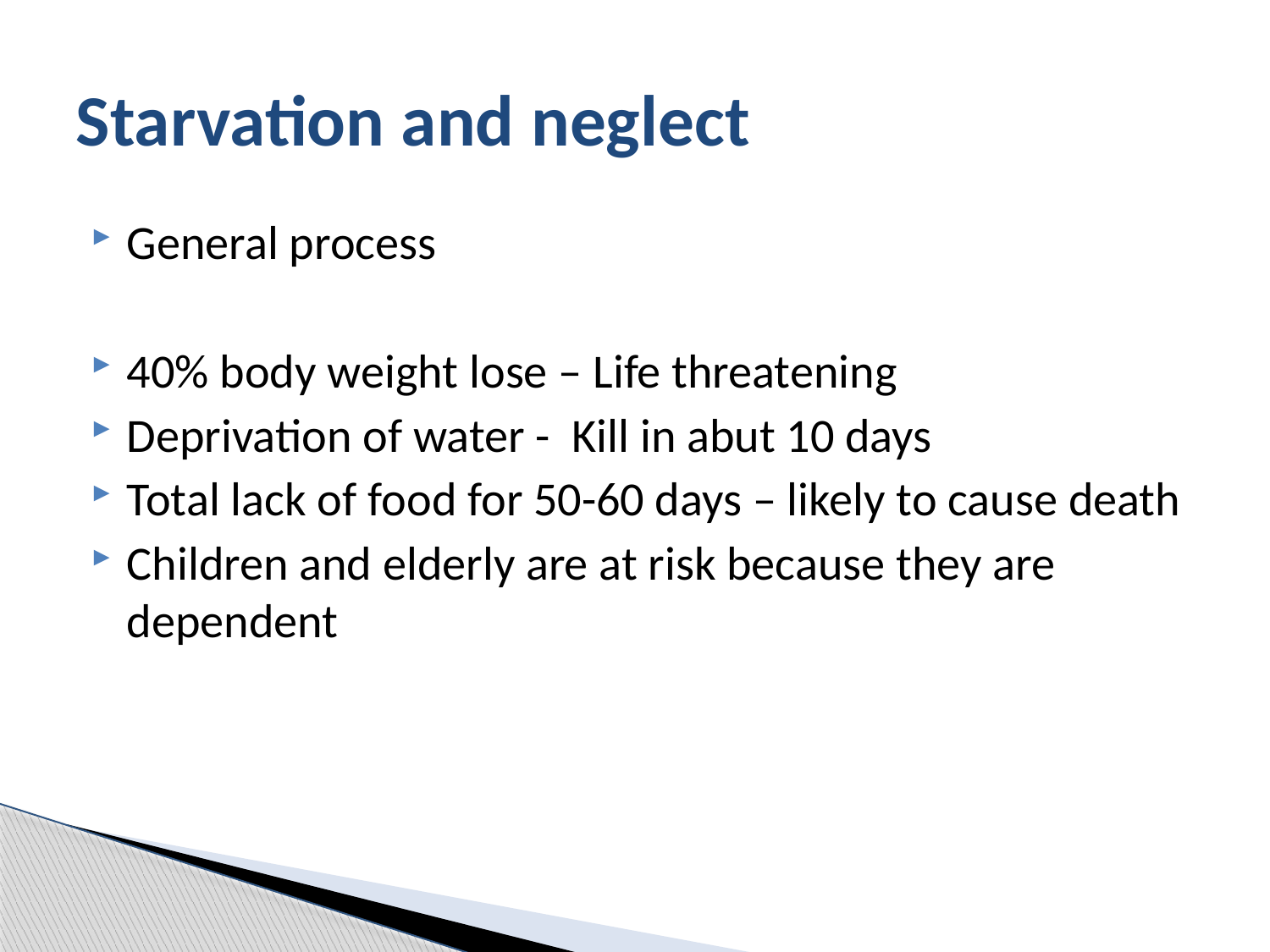

# Starvation and neglect
General process

40% body weight lose – Life threatening
Deprivation of water -  Kill in abut 10 days
Total lack of food for 50-60 days – likely to cause death
Children and elderly are at risk because they are dependent